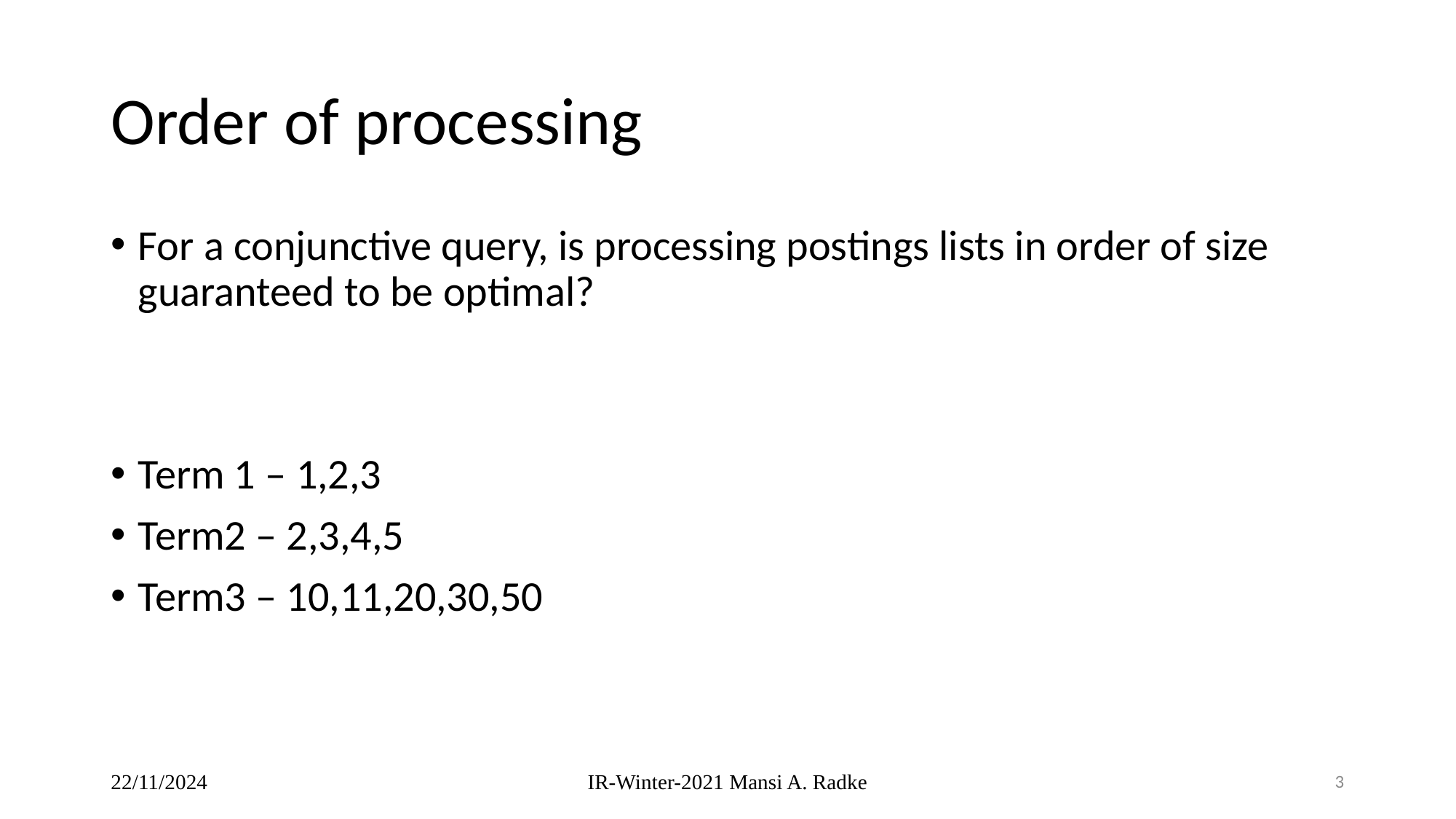

# Order of processing
For a conjunctive query, is processing postings lists in order of size guaranteed to be optimal?

Term 1 – 1,2,3
Term2 – 2,3,4,5
Term3 – 10,11,20,30,50

22/11/2024
IR-Winter-2021 Mansi A. Radke
3